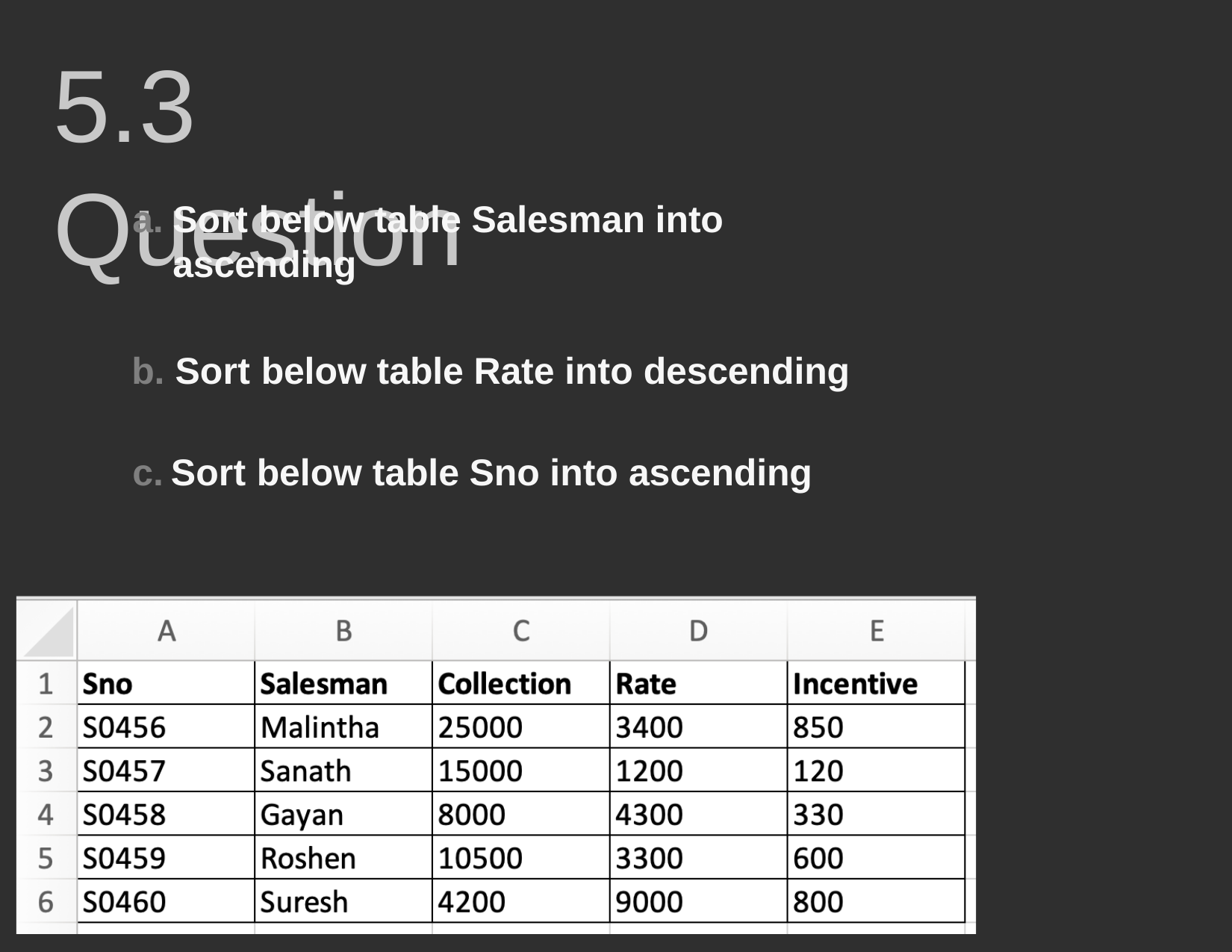

# 5.3 Question
Sort below table Salesman into ascending

Sort below table Rate into descending

Sort below table Sno into ascending